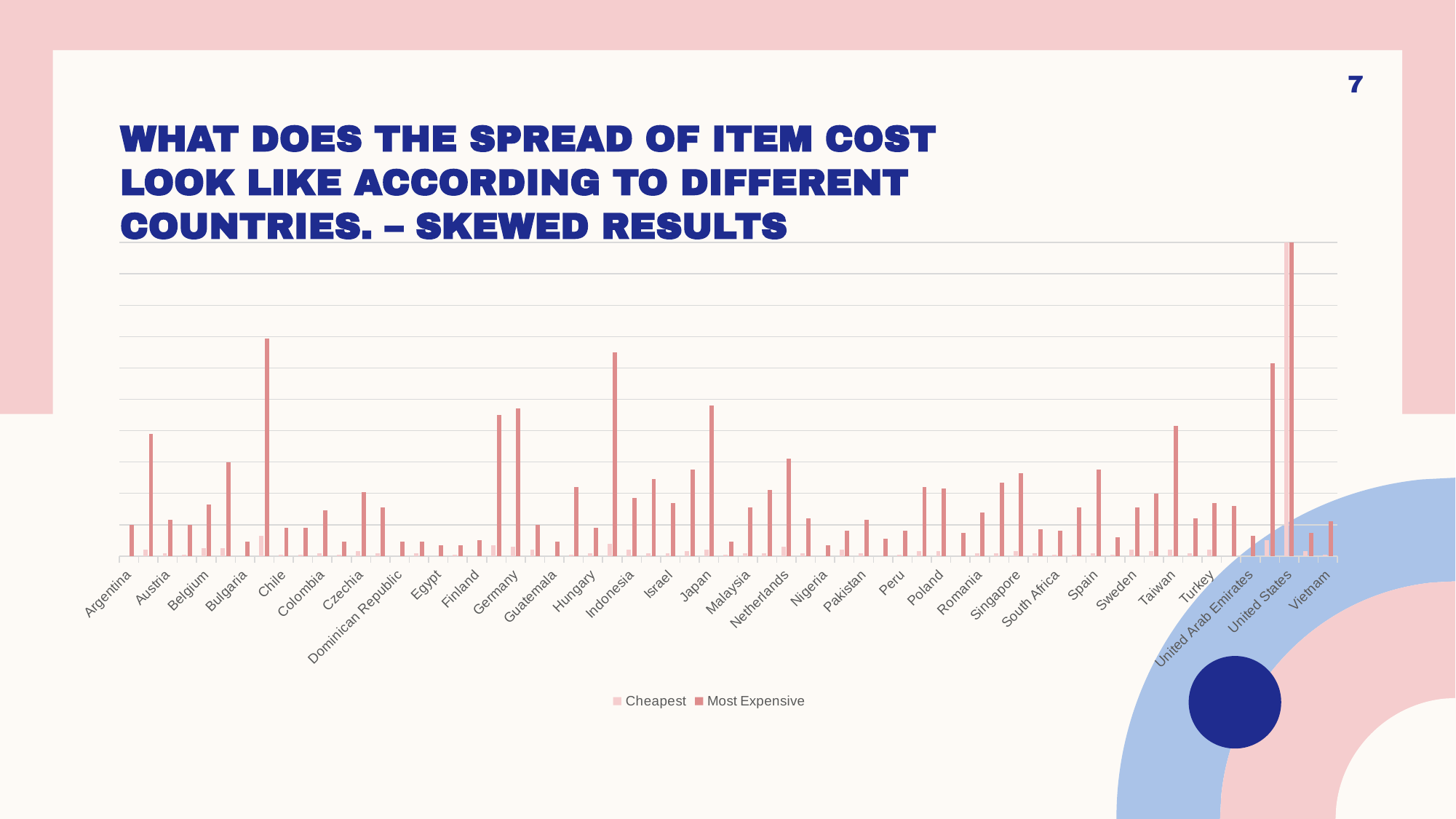

7
# what does the spread of item cost look like according to different countries. – skewed results

### Chart

| Category | Cheapest | Most Expensive |
|---|---|---|
| Argentina | 0.0 | 20.0 |
| Australia | 4.0 | 78.0 |
| Austria | 2.0 | 23.0 |
| Bangladesh | 1.0 | 20.0 |
| Belgium | 5.0 | 33.0 |
| Brazil | 5.0 | 60.0 |
| Bulgaria | 0.0 | 9.0 |
| Canada | 13.0 | 139.0 |
| Chile | 1.0 | 18.0 |
| China | 1.0 | 18.0 |
| Colombia | 2.0 | 29.0 |
| Croatia | 1.0 | 9.0 |
| Czechia | 3.0 | 41.0 |
| Denmark | 2.0 | 31.0 |
| Dominican Republic | 0.0 | 9.0 |
| Ecuador | 2.0 | 9.0 |
| Egypt | 0.0 | 7.0 |
| Estonia | 1.0 | 7.0 |
| Finland | 0.0 | 10.0 |
| France | 7.0 | 90.0 |
| Germany | 6.0 | 94.0 |
| Greece | 4.0 | 20.0 |
| Guatemala | 0.0 | 9.0 |
| Hong Kong | 1.0 | 44.0 |
| Hungary | 2.0 | 18.0 |
| India | 8.0 | 130.0 |
| Indonesia | 4.0 | 37.0 |
| Ireland | 2.0 | 49.0 |
| Israel | 2.0 | 34.0 |
| Italy | 3.0 | 55.0 |
| Japan | 4.0 | 96.0 |
| Lithuania | 1.0 | 9.0 |
| Malaysia | 2.0 | 31.0 |
| Mexico | 2.0 | 42.0 |
| Netherlands | 6.0 | 62.0 |
| New Zealand | 2.0 | 24.0 |
| Nigeria | 0.0 | 7.0 |
| Norway | 4.0 | 16.0 |
| Pakistan | 2.0 | 23.0 |
| Panama | 0.0 | 11.0 |
| Peru | 1.0 | 16.0 |
| Philippines | 3.0 | 44.0 |
| Poland | 3.0 | 43.0 |
| Portugal | 0.0 | 15.0 |
| Romania | 2.0 | 28.0 |
| Russia | 2.0 | 47.0 |
| Singapore | 3.0 | 53.0 |
| Slovakia | 2.0 | 17.0 |
| South Africa | 1.0 | 16.0 |
| South Korea | 1.0 | 31.0 |
| Spain | 2.0 | 55.0 |
| Sri Lanka | 1.0 | 12.0 |
| Sweden | 4.0 | 31.0 |
| Switzerland | 3.0 | 40.0 |
| Taiwan | 4.0 | 83.0 |
| Thailand | 2.0 | 24.0 |
| Turkey | 4.0 | 34.0 |
| Ukraine | 0.0 | 32.0 |
| United Arab Emirates | 0.0 | 13.0 |
| United Kingdom | 10.0 | 123.0 |
| United States | 217.0 | 220.0 |
| Venezuela | 3.0 | 15.0 |
| Vietnam | 1.0 | 22.0 |